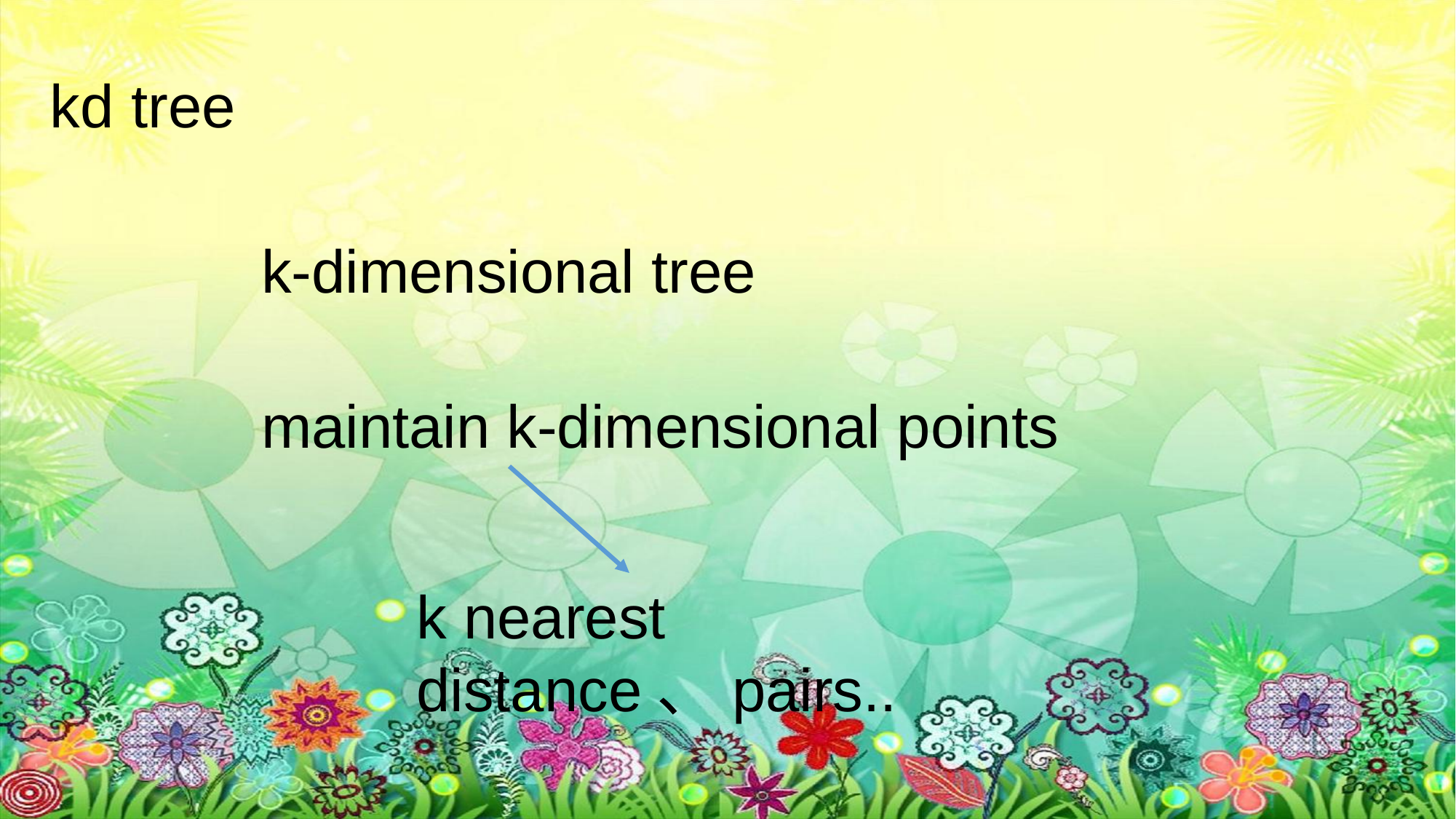

kd tree
k-dimensional tree
maintain k-dimensional points
k nearest distance、pairs..